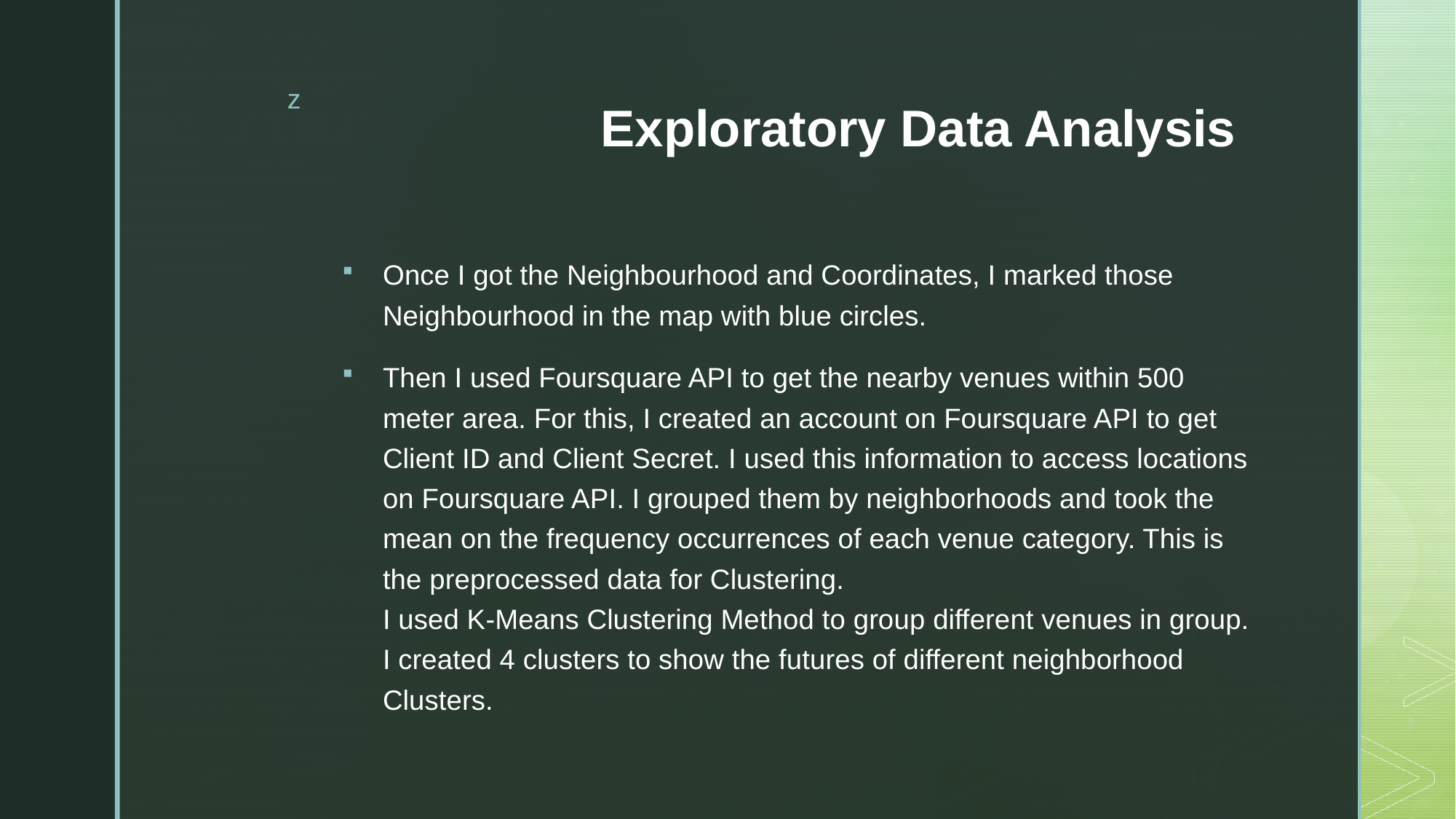

# Exploratory Data Analysis
Once I got the Neighbourhood and Coordinates, I marked those Neighbourhood in the map with blue circles.
Then I used Foursquare API to get the nearby venues within 500 meter area. For this, I created an account on Foursquare API to get Client ID and Client Secret. I used this information to access locations on Foursquare API. I grouped them by neighborhoods and took the mean on the frequency occurrences of each venue category. This is the preprocessed data for Clustering.
I used K-Means Clustering Method to group different venues in group. I created 4 clusters to show the futures of different neighborhood Clusters.